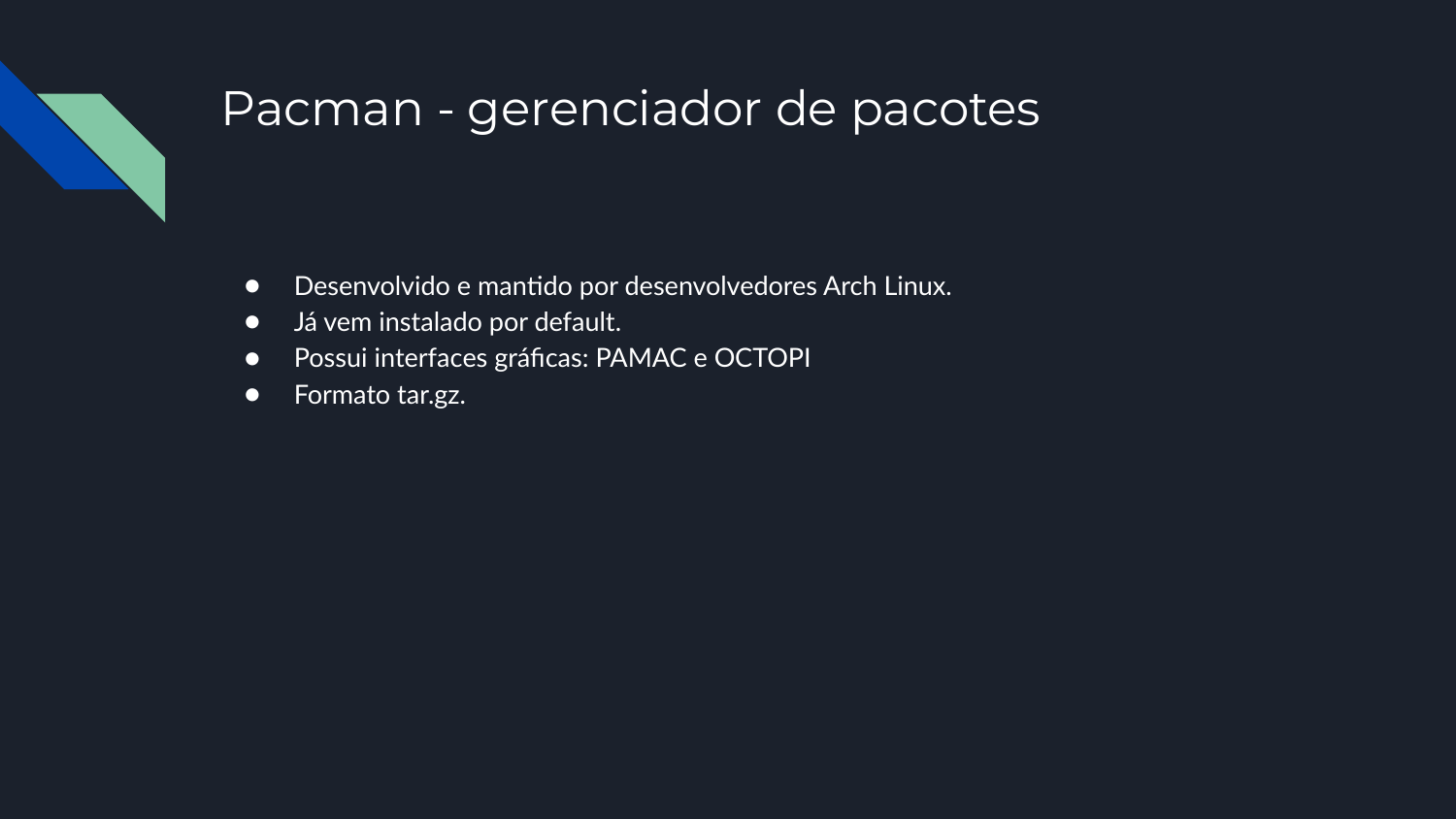

# Pacman - gerenciador de pacotes
Desenvolvido e mantido por desenvolvedores Arch Linux.
Já vem instalado por default.
Possui interfaces gráficas: PAMAC e OCTOPI
Formato tar.gz.